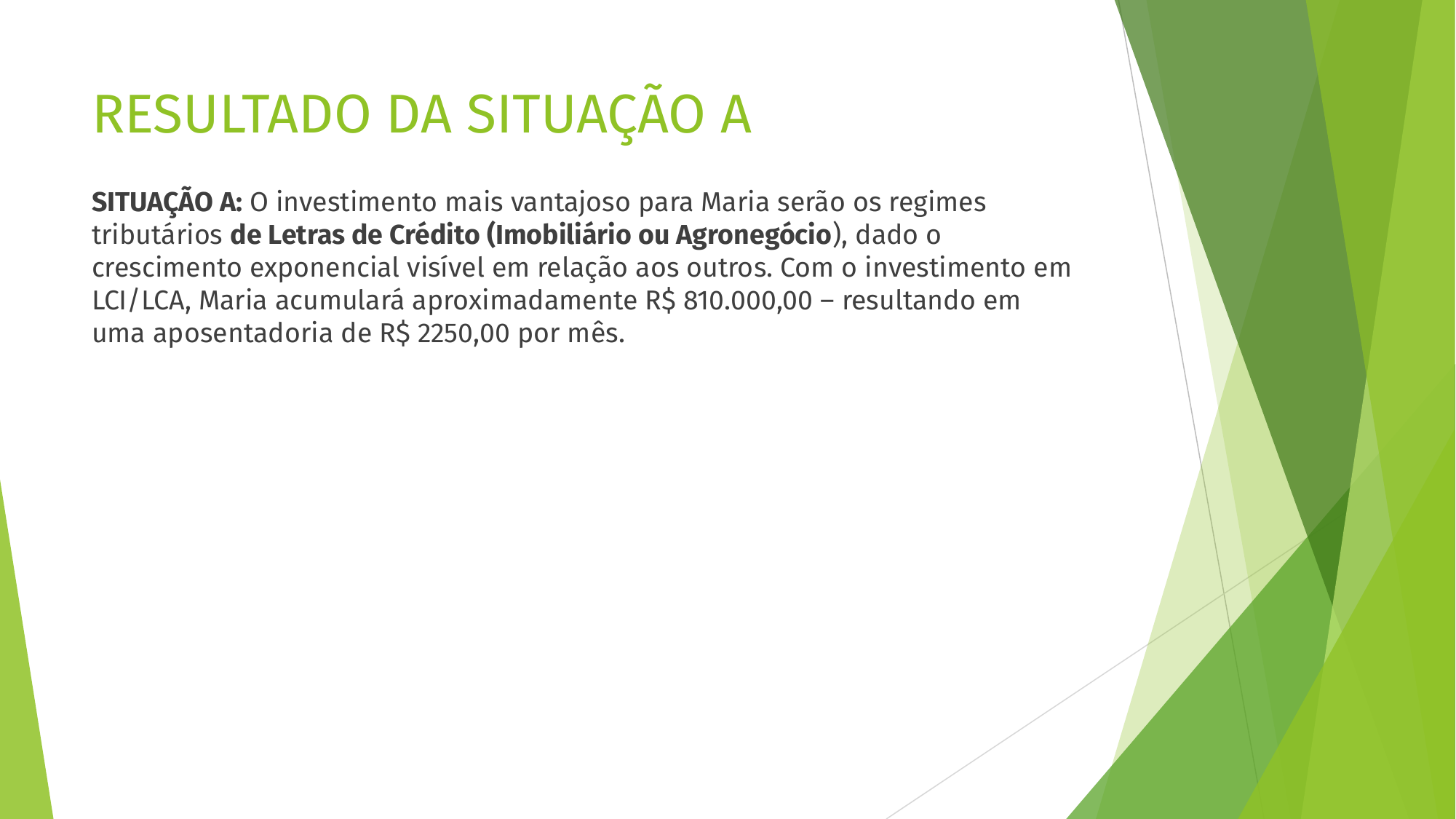

# RESULTADO DA SITUAÇÃO A
SITUAÇÃO A: O investimento mais vantajoso para Maria serão os regimes tributários de Letras de Crédito (Imobiliário ou Agronegócio), dado o crescimento exponencial visível em relação aos outros. Com o investimento em LCI/LCA, Maria acumulará aproximadamente R$ 810.000,00 – resultando em uma aposentadoria de R$ 2250,00 por mês.